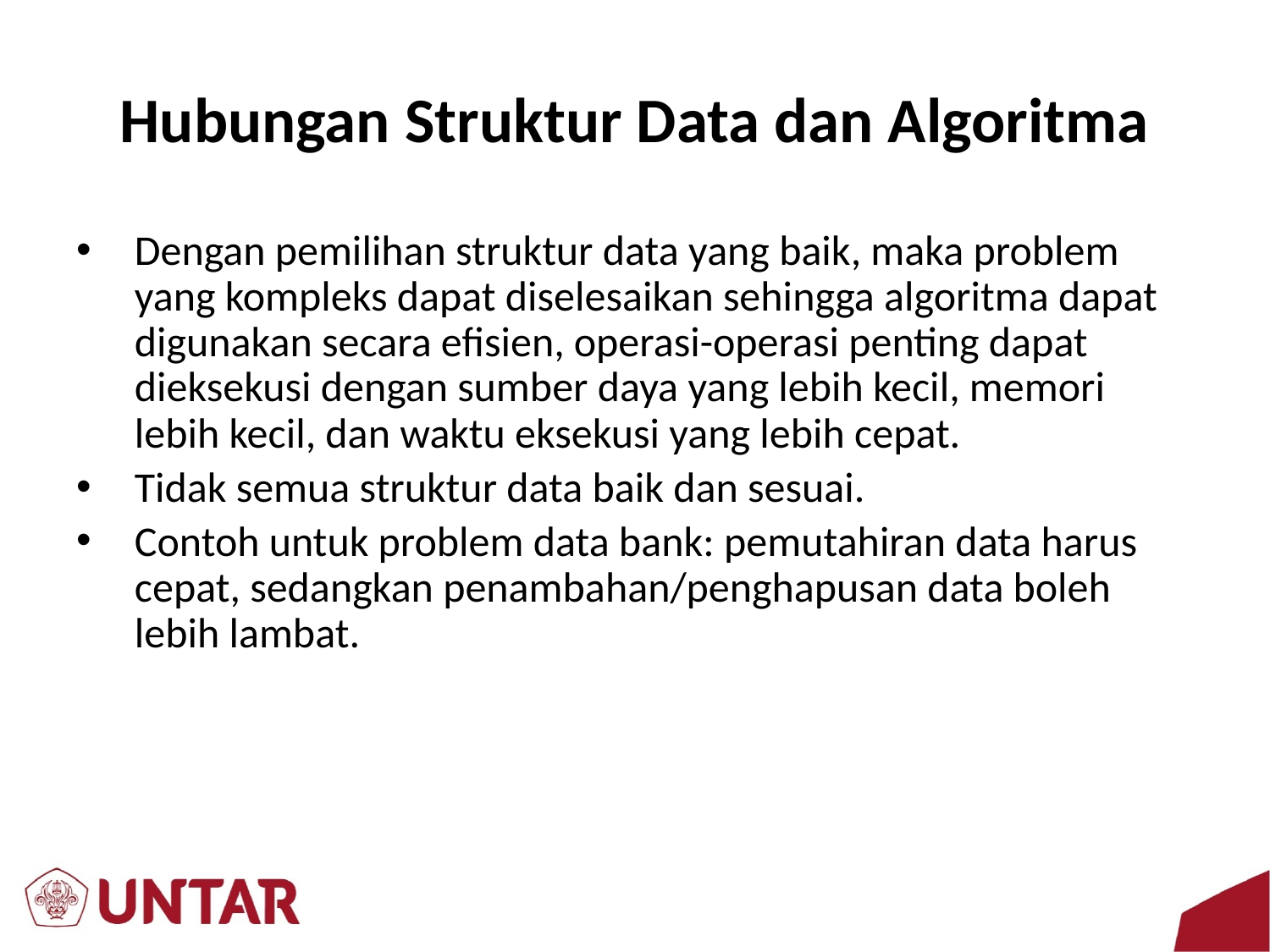

# Hubungan Struktur Data dan Algoritma
Dengan pemilihan struktur data yang baik, maka problem yang kompleks dapat diselesaikan sehingga algoritma dapat digunakan secara efisien, operasi-operasi penting dapat dieksekusi dengan sumber daya yang lebih kecil, memori lebih kecil, dan waktu eksekusi yang lebih cepat.
Tidak semua struktur data baik dan sesuai.
Contoh untuk problem data bank: pemutahiran data harus cepat, sedangkan penambahan/penghapusan data boleh lebih lambat.